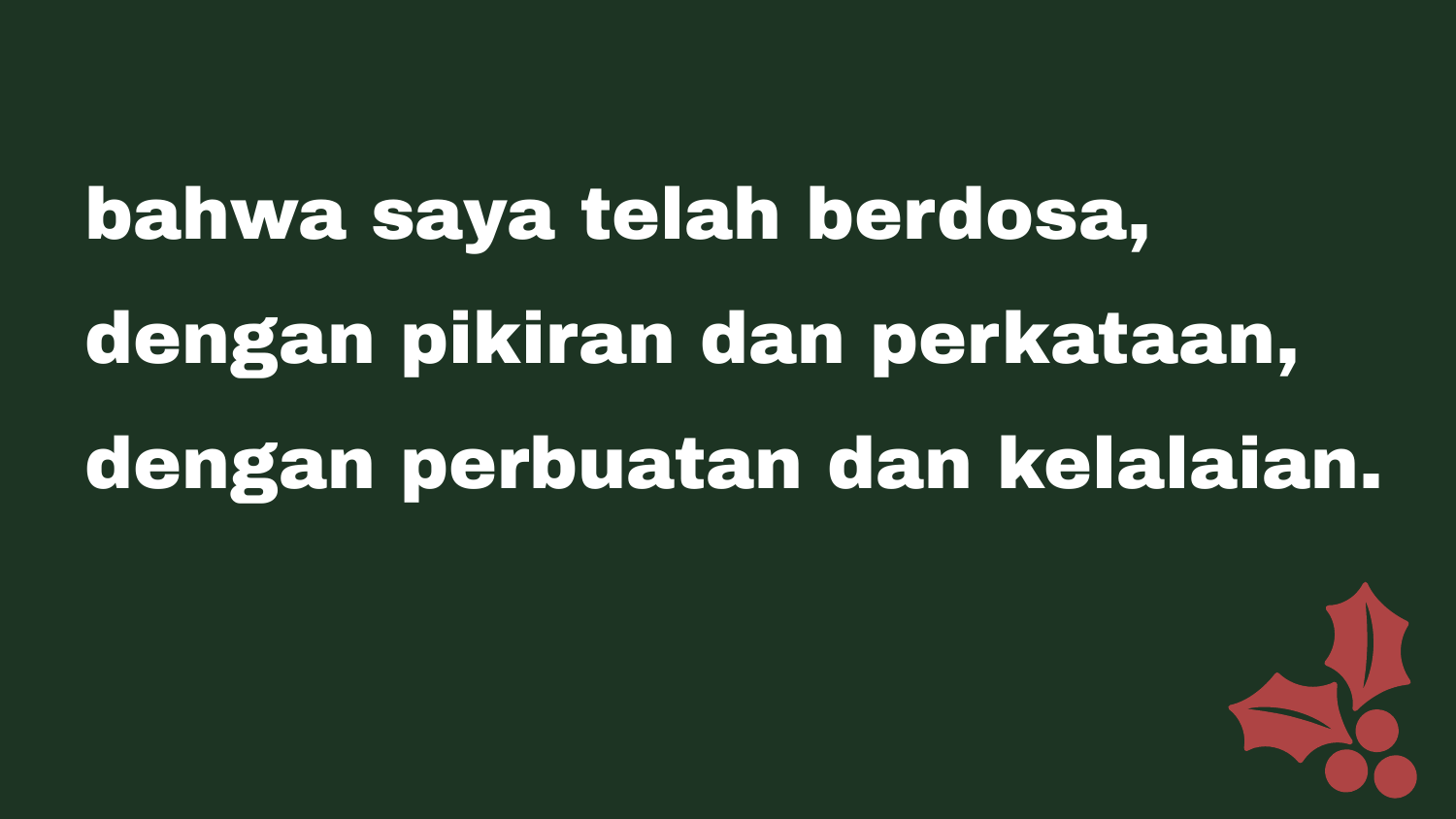

bahwa saya telah berdosa,
dengan pikiran dan perkataan,
dengan perbuatan dan kelalaian.